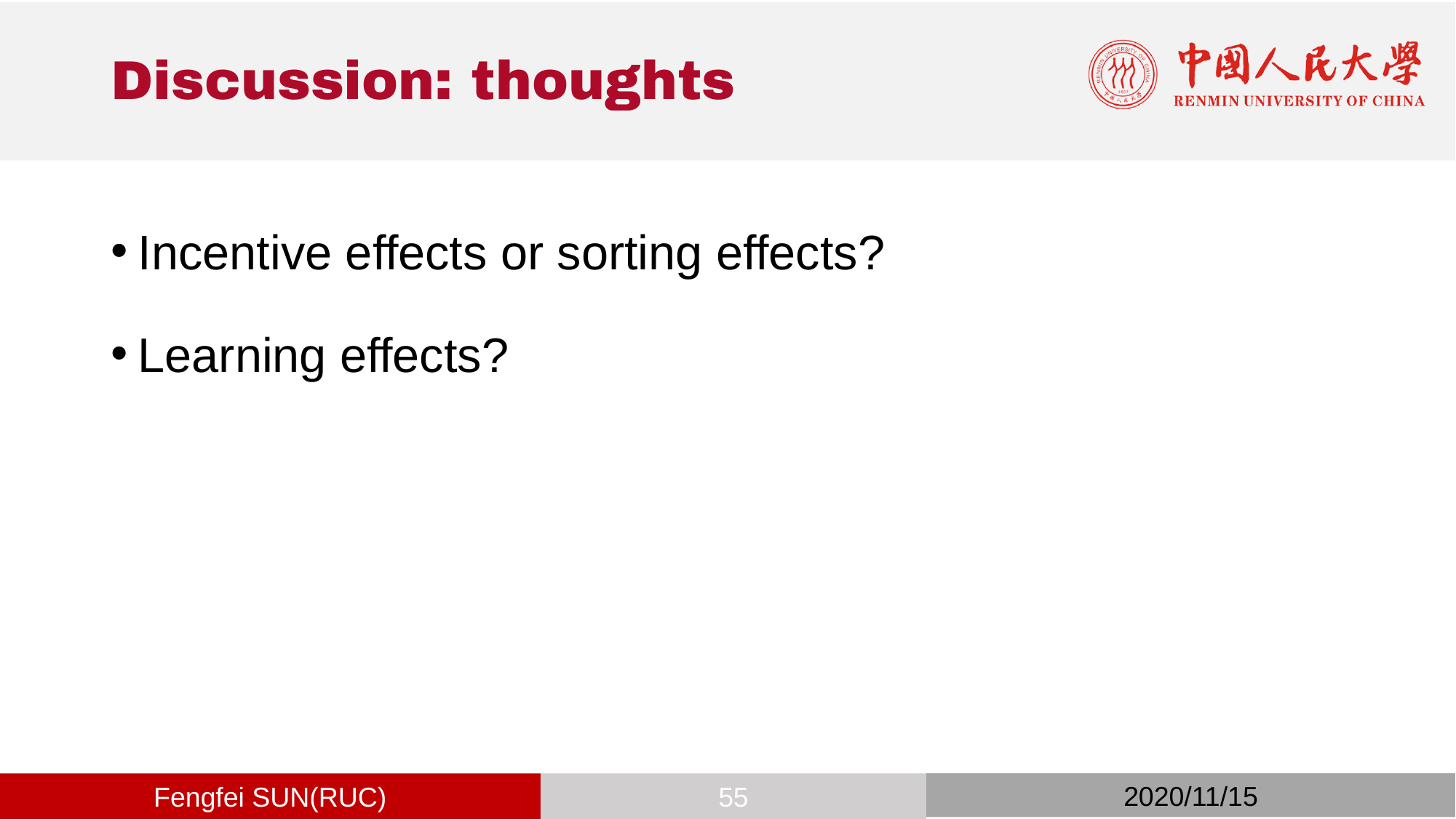

# Discussion: thoughts
Incentive effects or sorting effects?
Learning effects?